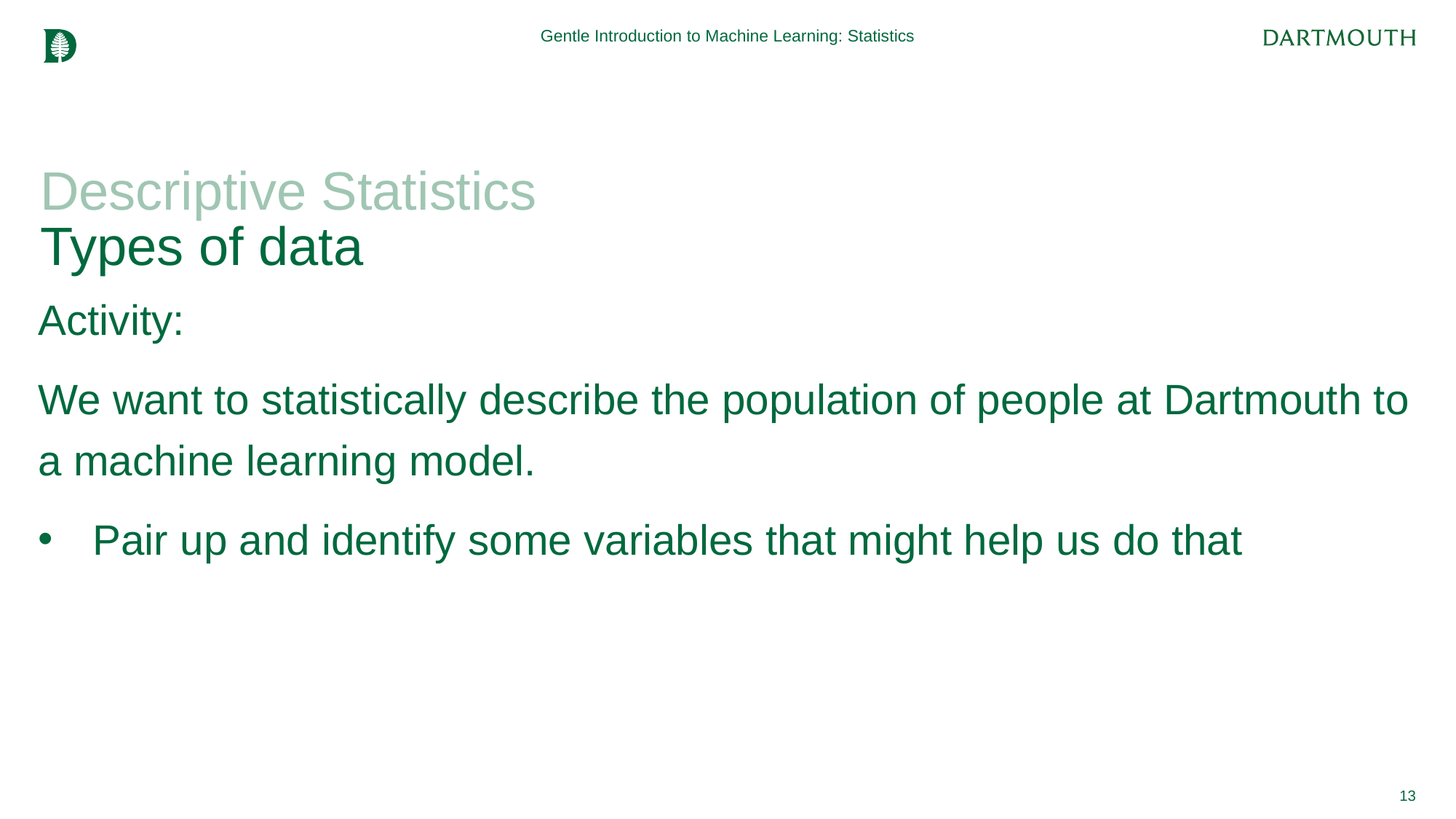

Gentle Introduction to Machine Learning: Statistics
# Descriptive Statistics Types of data
Activity:
We want to statistically describe the population of people at Dartmouth to a machine learning model.
Pair up and identify some variables that might help us do that
13